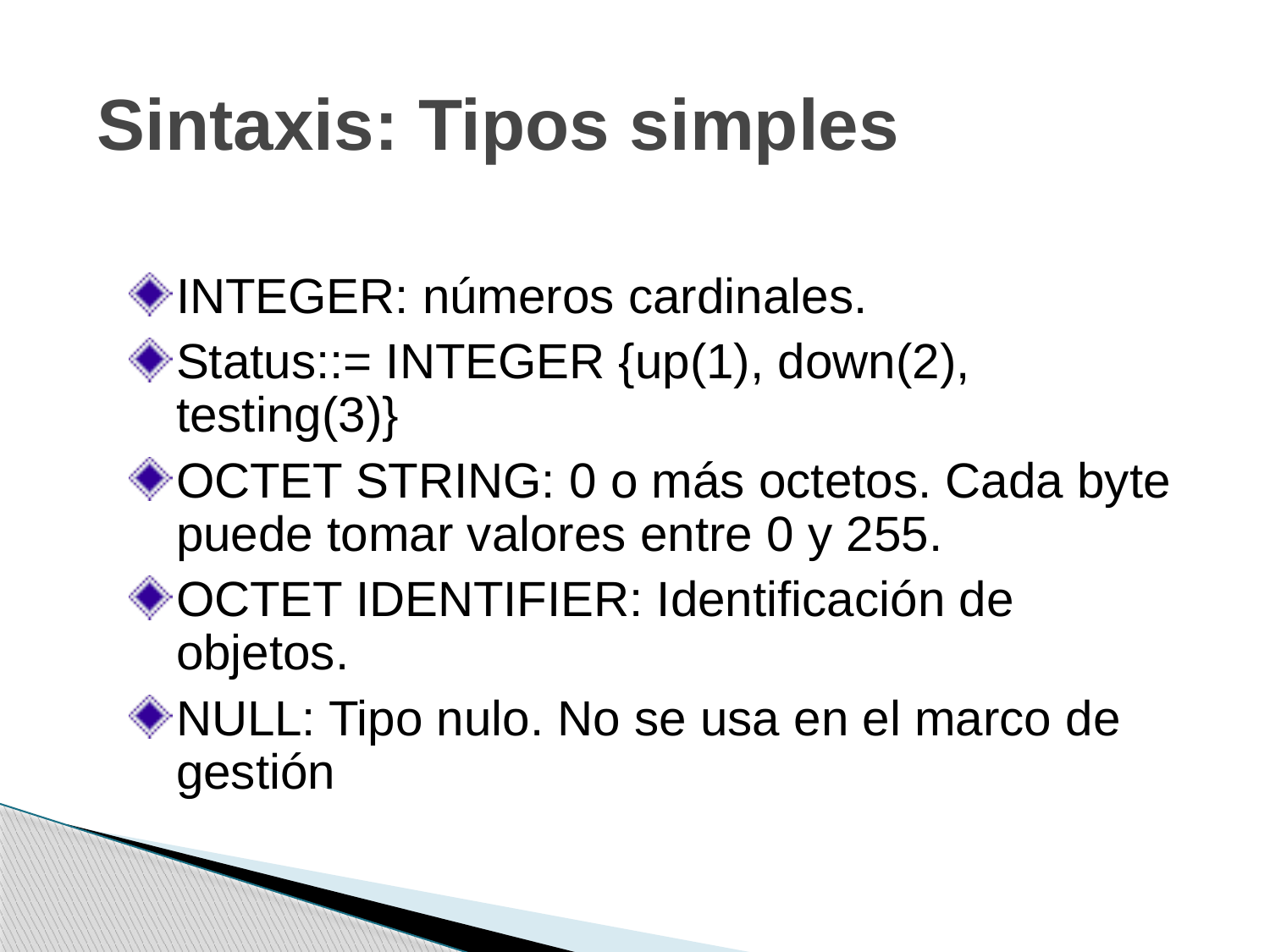

# Sintaxis: Tipos simples
INTEGER: números cardinales.
Status::= INTEGER {up(1), down(2), testing(3)}
OCTET STRING: 0 o más octetos. Cada byte puede tomar valores entre 0 y 255.
OCTET IDENTIFIER: Identificación de objetos.
NULL: Tipo nulo. No se usa en el marco de gestión